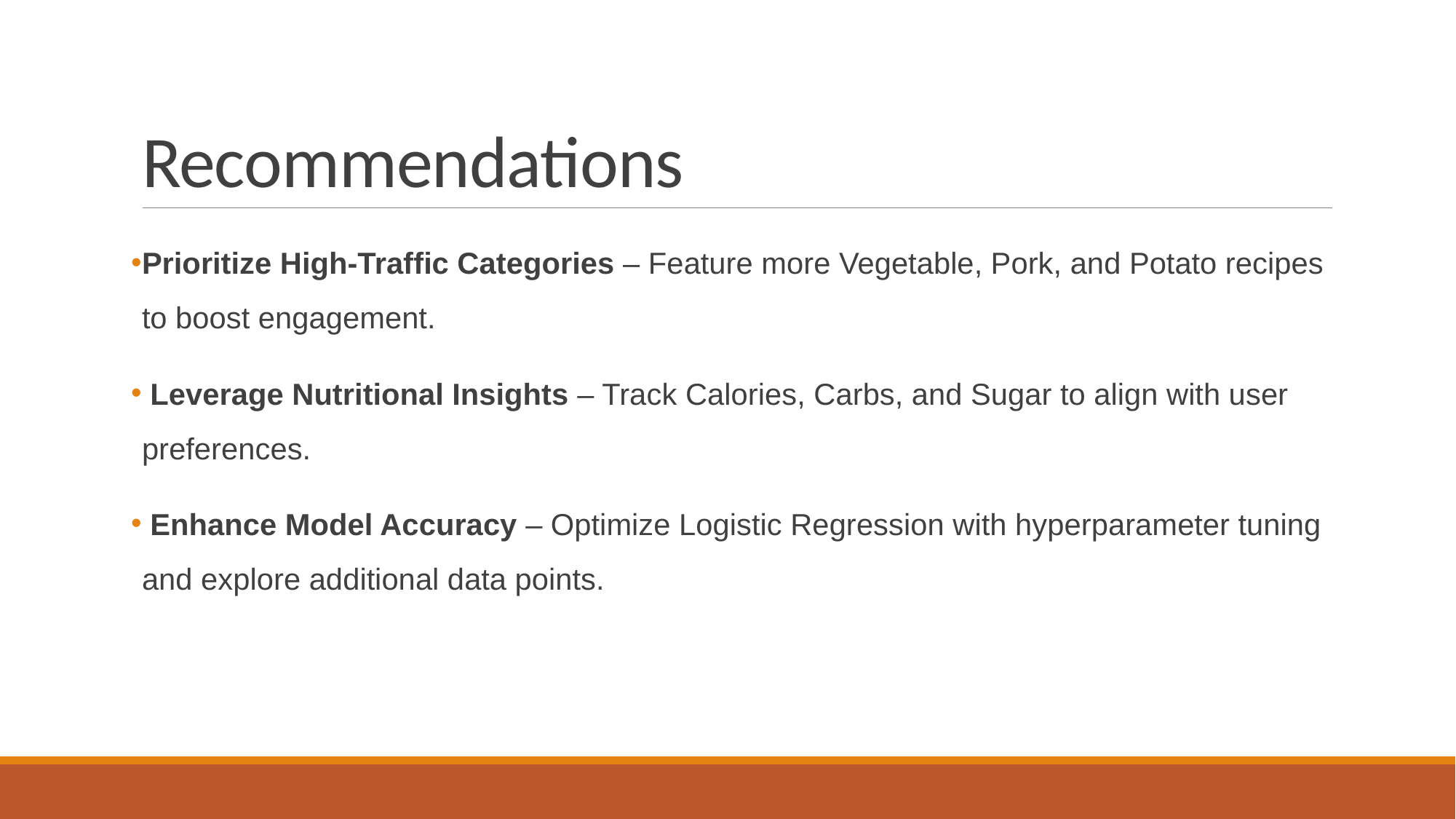

# Recommendations
Prioritize High-Traffic Categories – Feature more Vegetable, Pork, and Potato recipes to boost engagement.
 Leverage Nutritional Insights – Track Calories, Carbs, and Sugar to align with user preferences.
 Enhance Model Accuracy – Optimize Logistic Regression with hyperparameter tuning and explore additional data points.